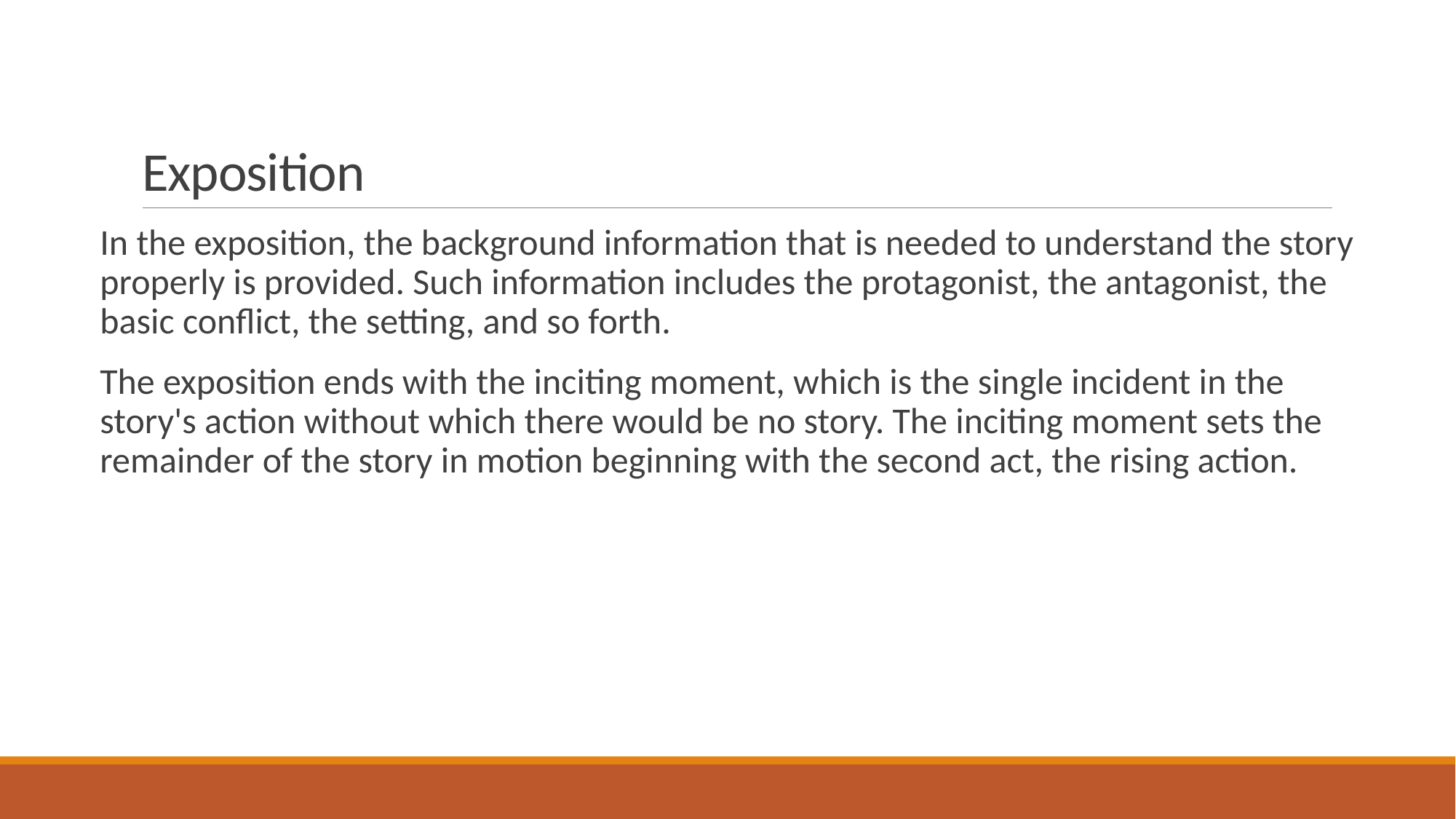

# Exposition
In the exposition, the background information that is needed to understand the story properly is provided. Such information includes the protagonist, the antagonist, the basic conflict, the setting, and so forth.
The exposition ends with the inciting moment, which is the single incident in the story's action without which there would be no story. The inciting moment sets the remainder of the story in motion beginning with the second act, the rising action.